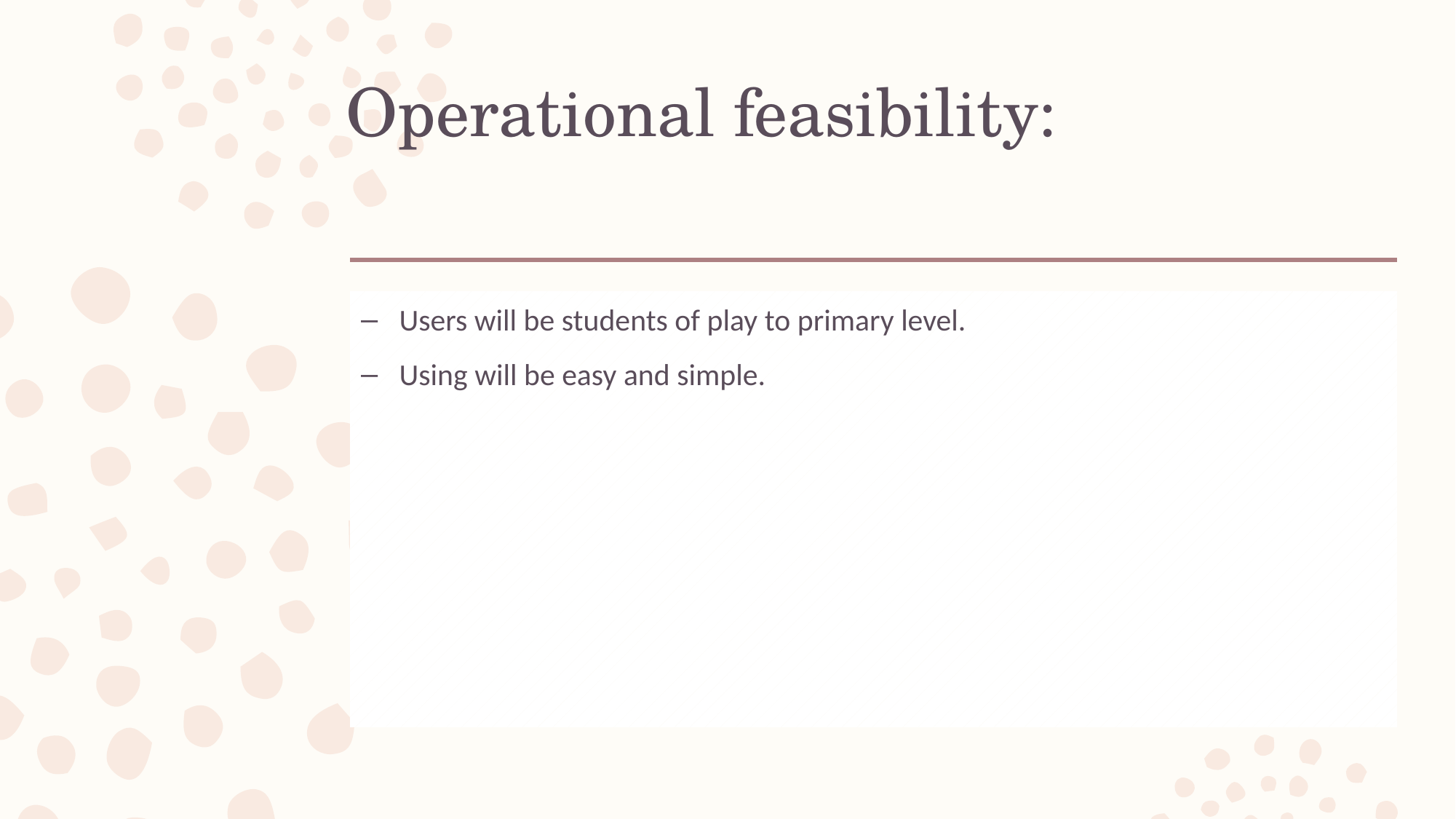

# Operational feasibility:
Users will be students of play to primary level.
Using will be easy and simple.